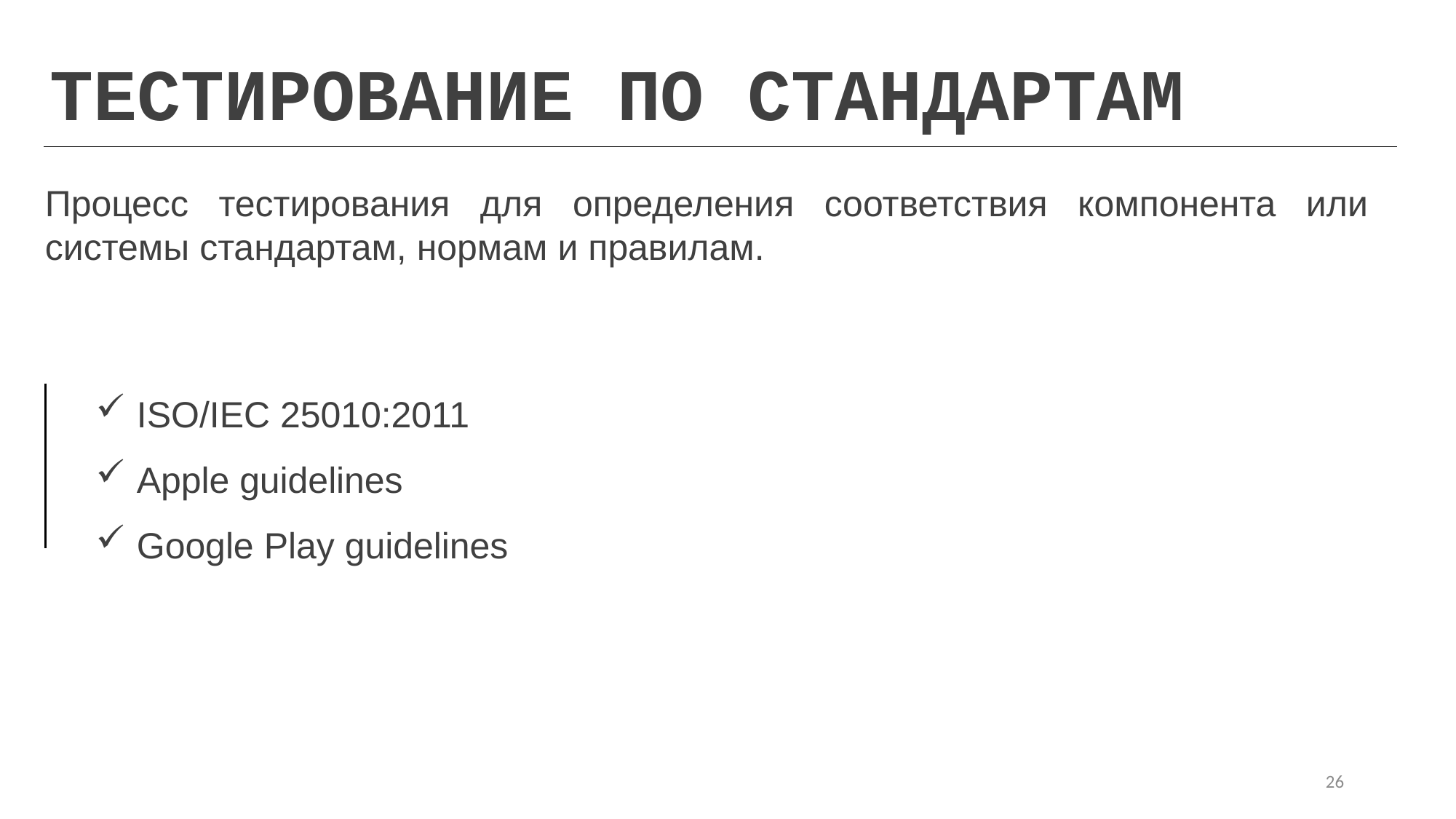

ТЕСТИРОВАНИЕ ПО СТАНДАРТАМ
Процесс тестирования для определения соответствия компонента или системы стандартам, нормам и правилам.
ISO/IEC 25010:2011
Apple guidelines
Google Play guidelines
26